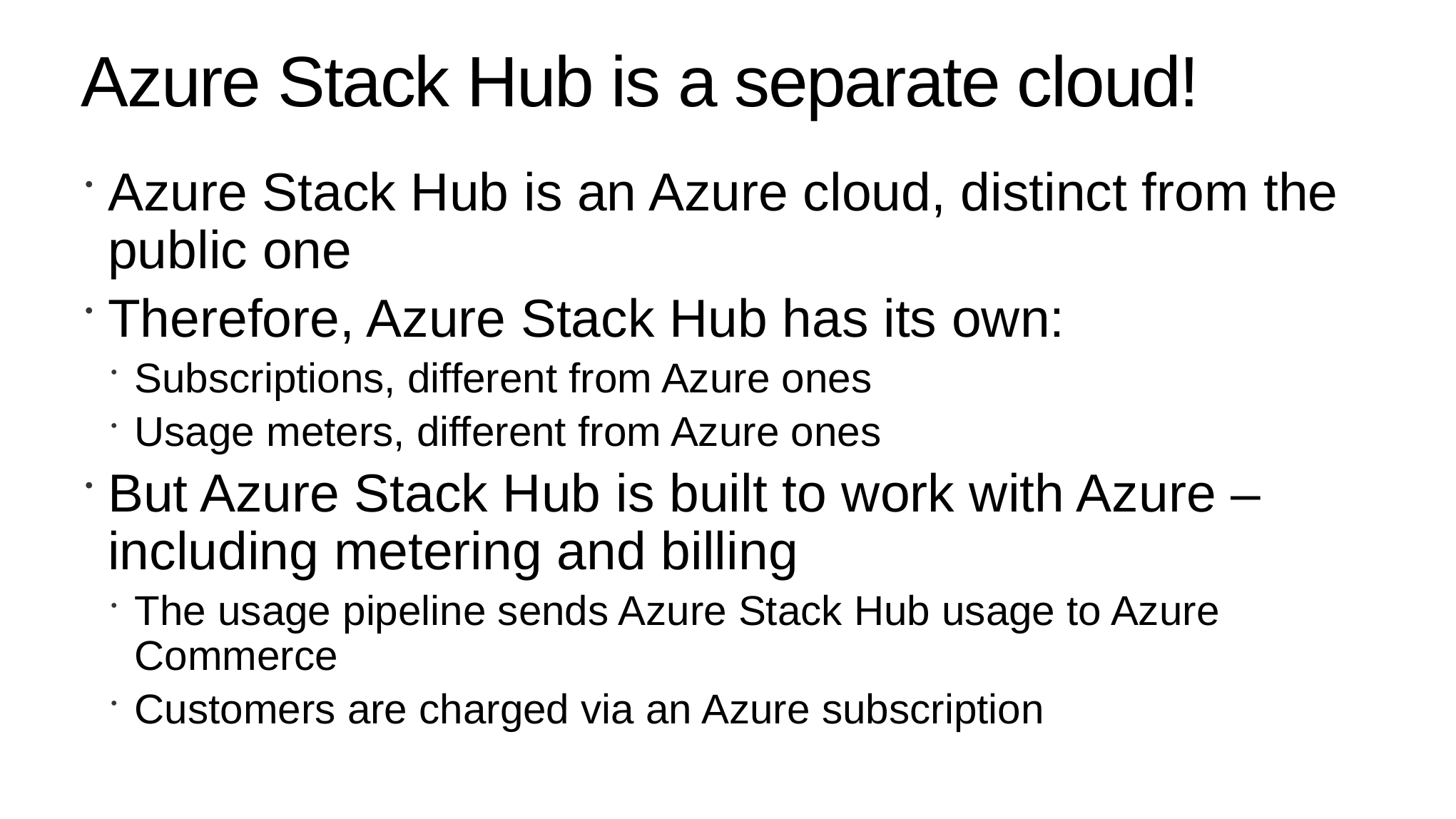

Azure Stack Hub is a separate cloud!
Azure Stack Hub is an Azure cloud, distinct from the public one
Therefore, Azure Stack Hub has its own:
Subscriptions, different from Azure ones
Usage meters, different from Azure ones
But Azure Stack Hub is built to work with Azure – including metering and billing
The usage pipeline sends Azure Stack Hub usage to Azure Commerce
Customers are charged via an Azure subscription